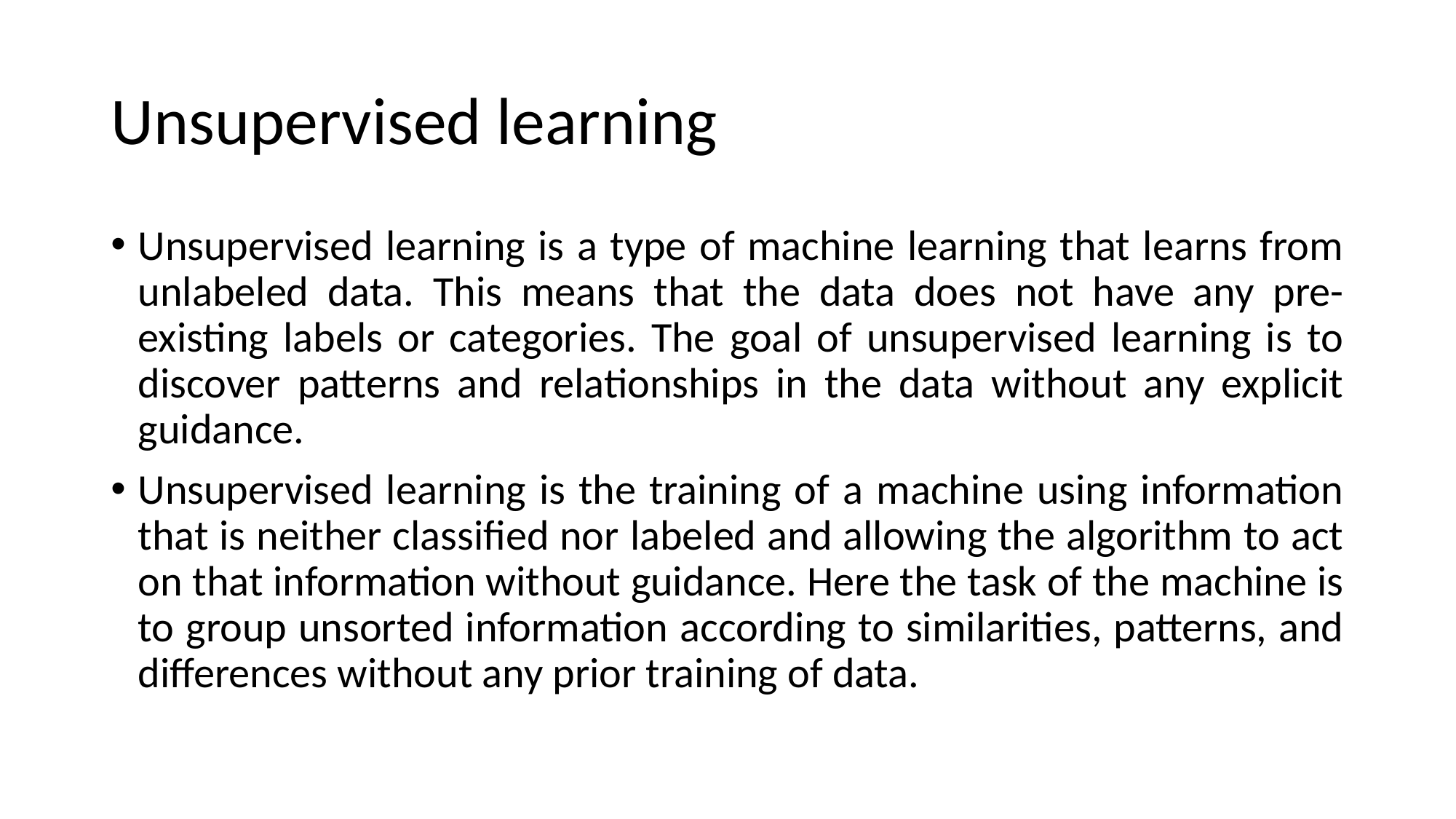

# Unsupervised learning
Unsupervised learning is a type of machine learning that learns from unlabeled data. This means that the data does not have any pre-existing labels or categories. The goal of unsupervised learning is to discover patterns and relationships in the data without any explicit guidance.
Unsupervised learning is the training of a machine using information that is neither classified nor labeled and allowing the algorithm to act on that information without guidance. Here the task of the machine is to group unsorted information according to similarities, patterns, and differences without any prior training of data.